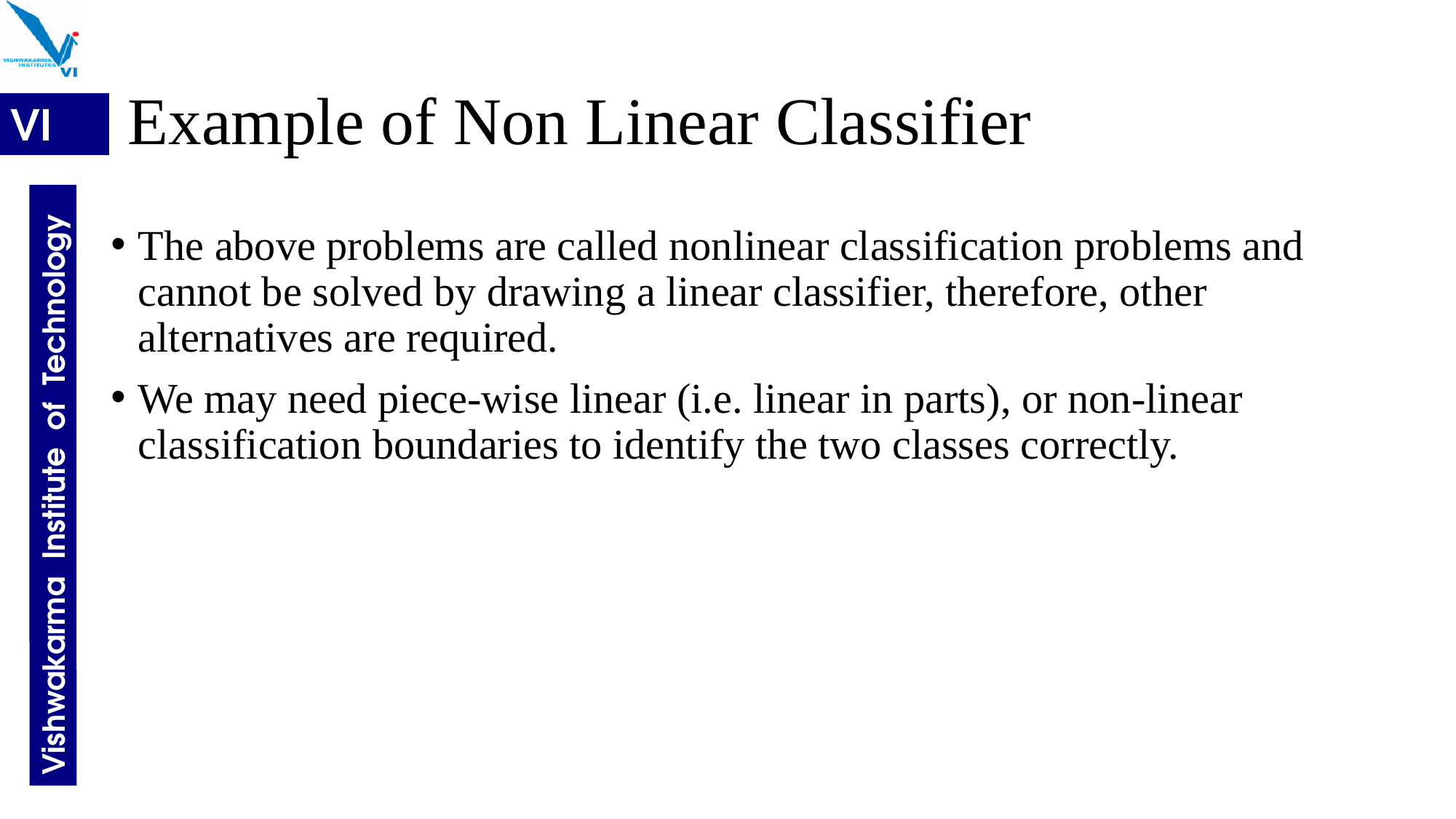

# Example of Non Linear Classifier
The above problems are called nonlinear classification problems and cannot be solved by drawing a linear classifier, therefore, other alternatives are required.
We may need piece-wise linear (i.e. linear in parts), or non-linear classification boundaries to identify the two classes correctly.